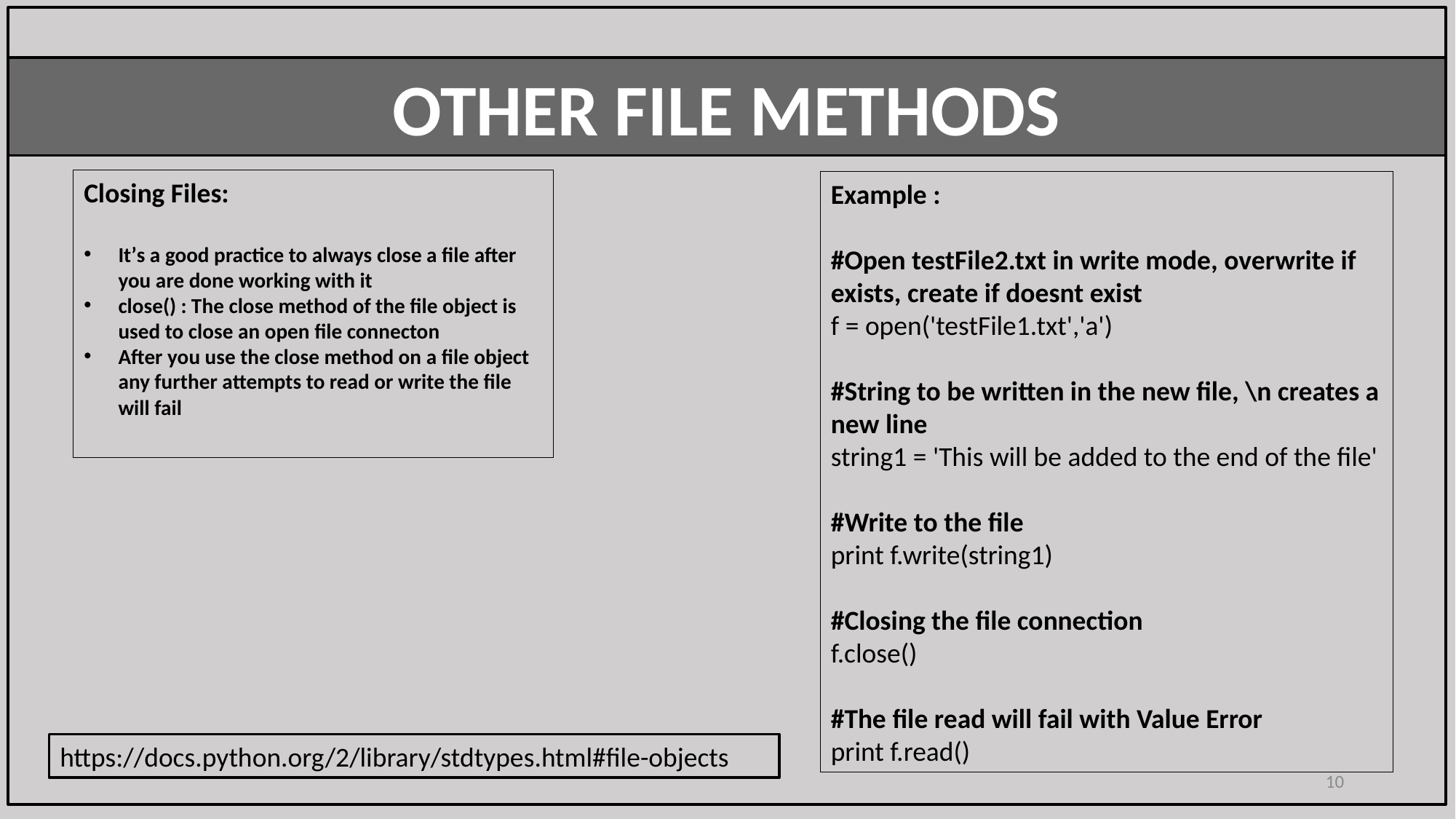

OTHER FILE METHODS
Closing Files:

It’s a good practice to always close a file after you are done working with it
close() : The close method of the file object is used to close an open file connecton
After you use the close method on a file object any further attempts to read or write the file will fail

Example :

#Open testFile2.txt in write mode, overwrite if exists, create if doesnt exist
f = open('testFile1.txt','a')
#String to be written in the new file, \n creates a new line
string1 = 'This will be added to the end of the file'
#Write to the file
print f.write(string1)

#Closing the file connection
f.close()
#The file read will fail with Value Error
print f.read()
https://docs.python.org/2/library/stdtypes.html#file-objects
10